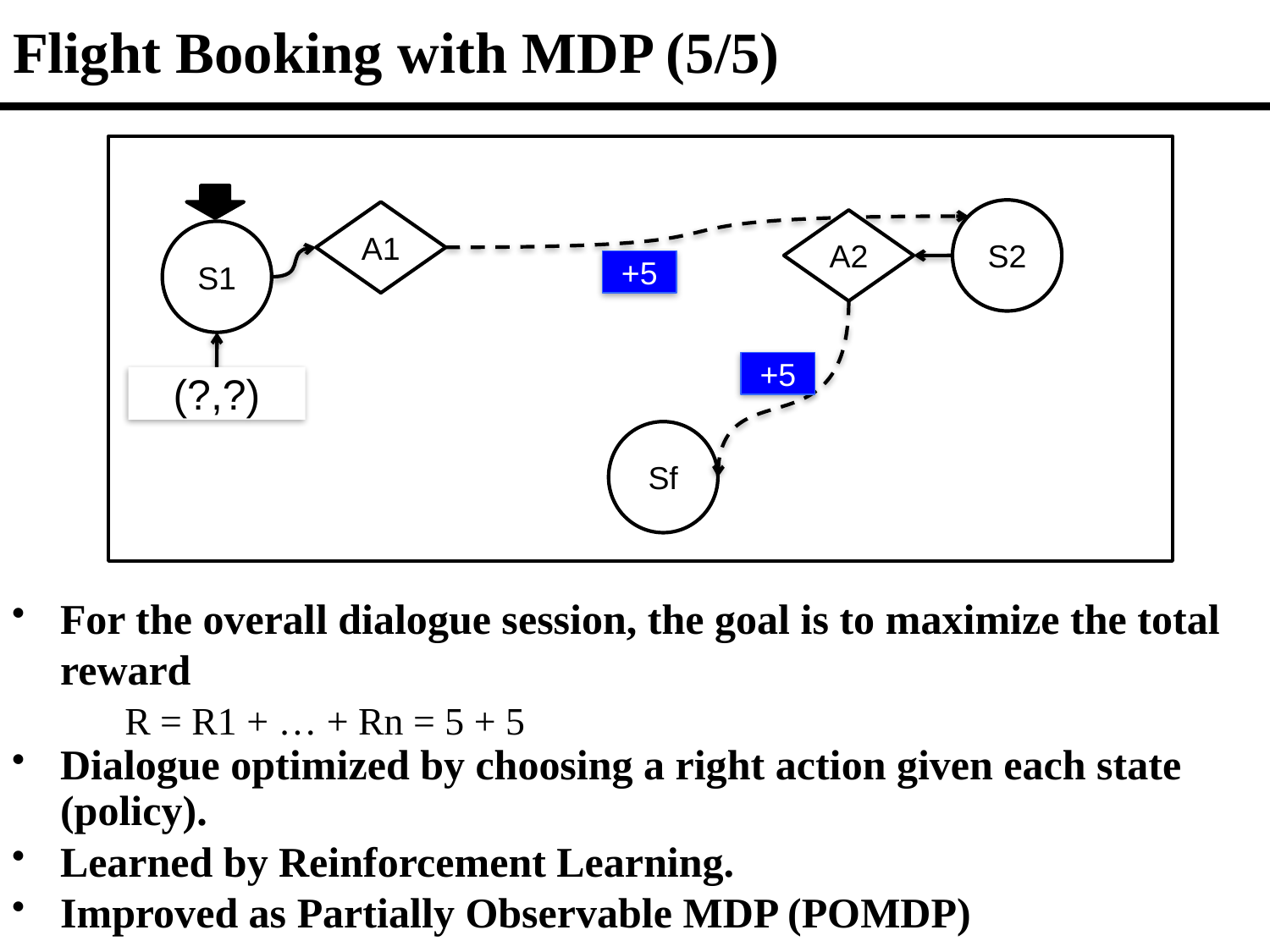

# Flight Booking with MDP (5/5)

S2
A1
A2
S1
+5
+5
(?,?)
Sf
For the overall dialogue session, the goal is to maximize the total reward
     R = R1 + … + Rn = 5 + 5
Dialogue optimized by choosing a right action given each state (policy).
Learned by Reinforcement Learning.
Improved as Partially Observable MDP (POMDP)